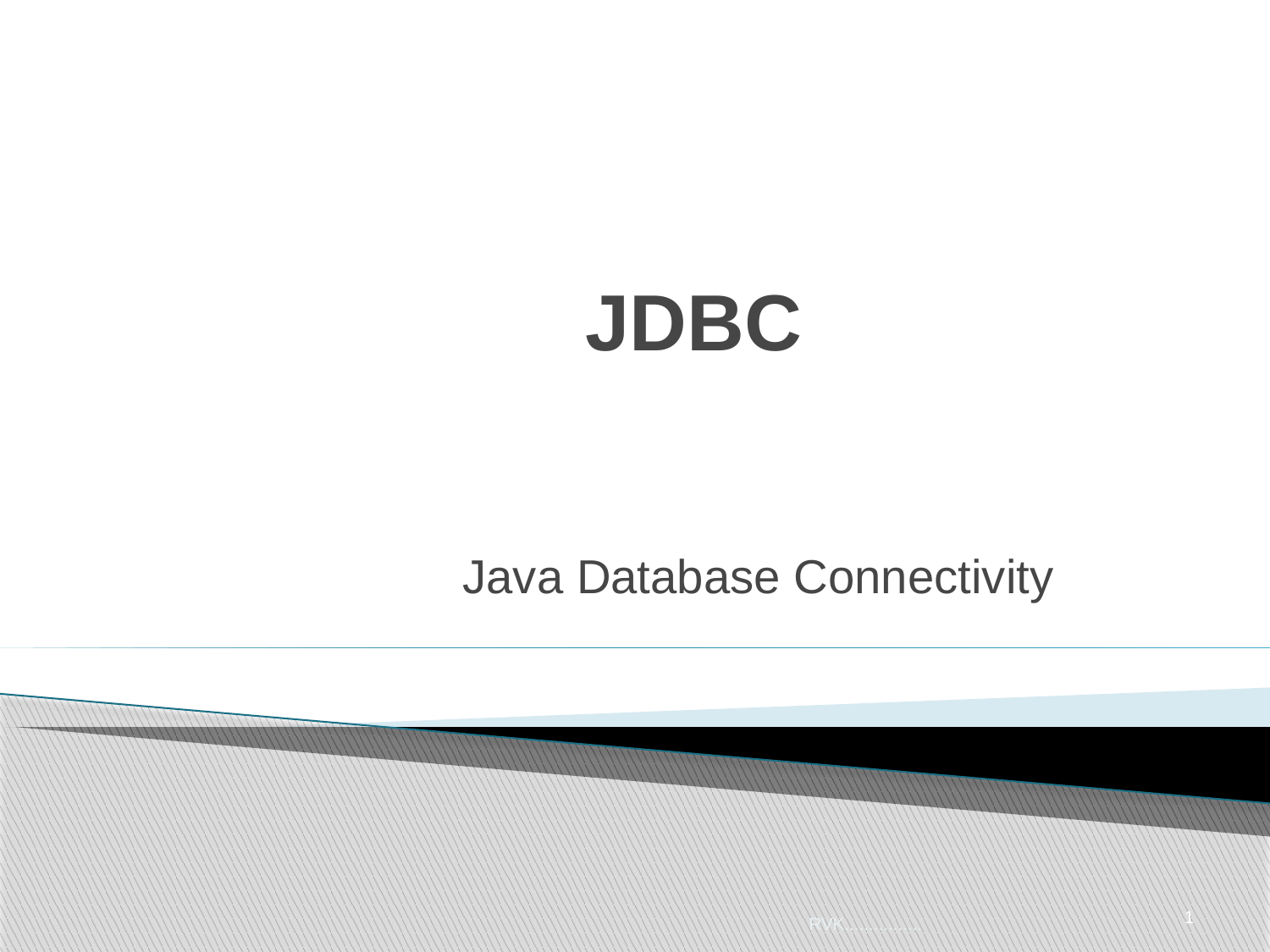

# JDBC
Java Database Connectivity
1
RVK................